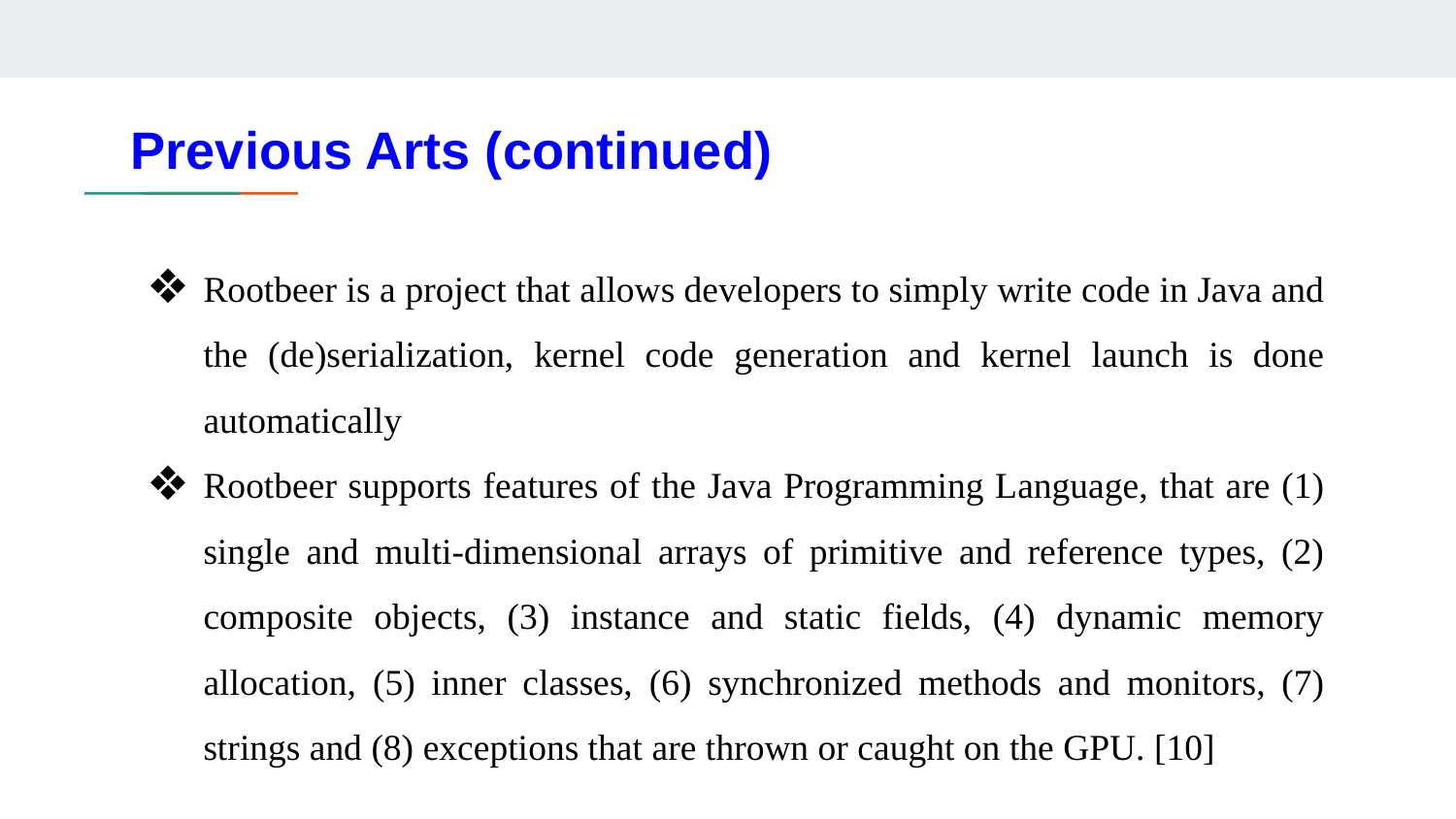

# Previous Arts (continued)
Rootbeer is a project that allows developers to simply write code in Java and the (de)serialization, kernel code generation and kernel launch is done automatically
Rootbeer supports features of the Java Programming Language, that are (1) single and multi-dimensional arrays of primitive and reference types, (2) composite objects, (3) instance and static fields, (4) dynamic memory allocation, (5) inner classes, (6) synchronized methods and monitors, (7) strings and (8) exceptions that are thrown or caught on the GPU. [10]